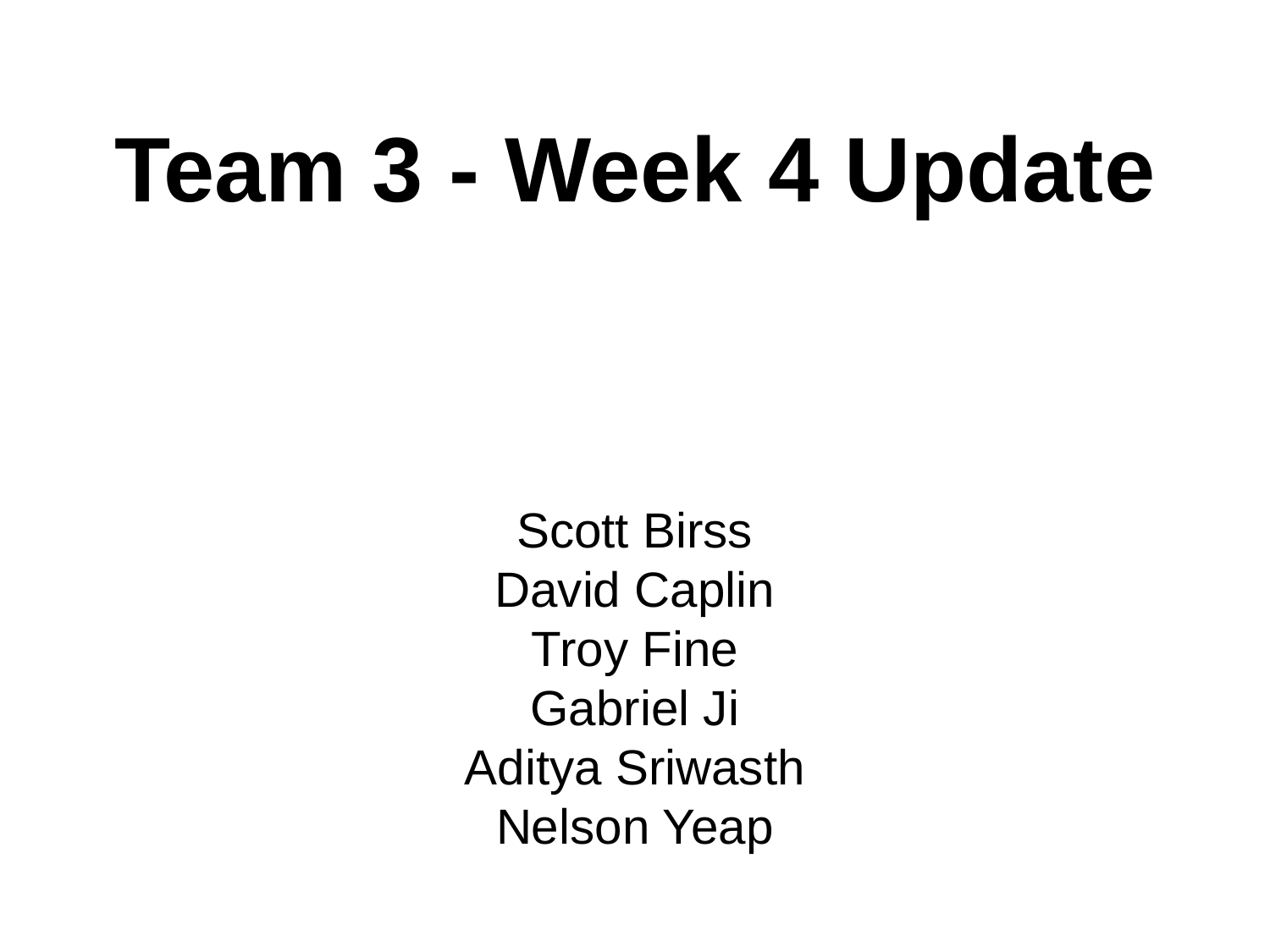

# Team 3 - Week 4 Update
Scott Birss
David Caplin
Troy Fine
Gabriel Ji
Aditya Sriwasth
Nelson Yeap